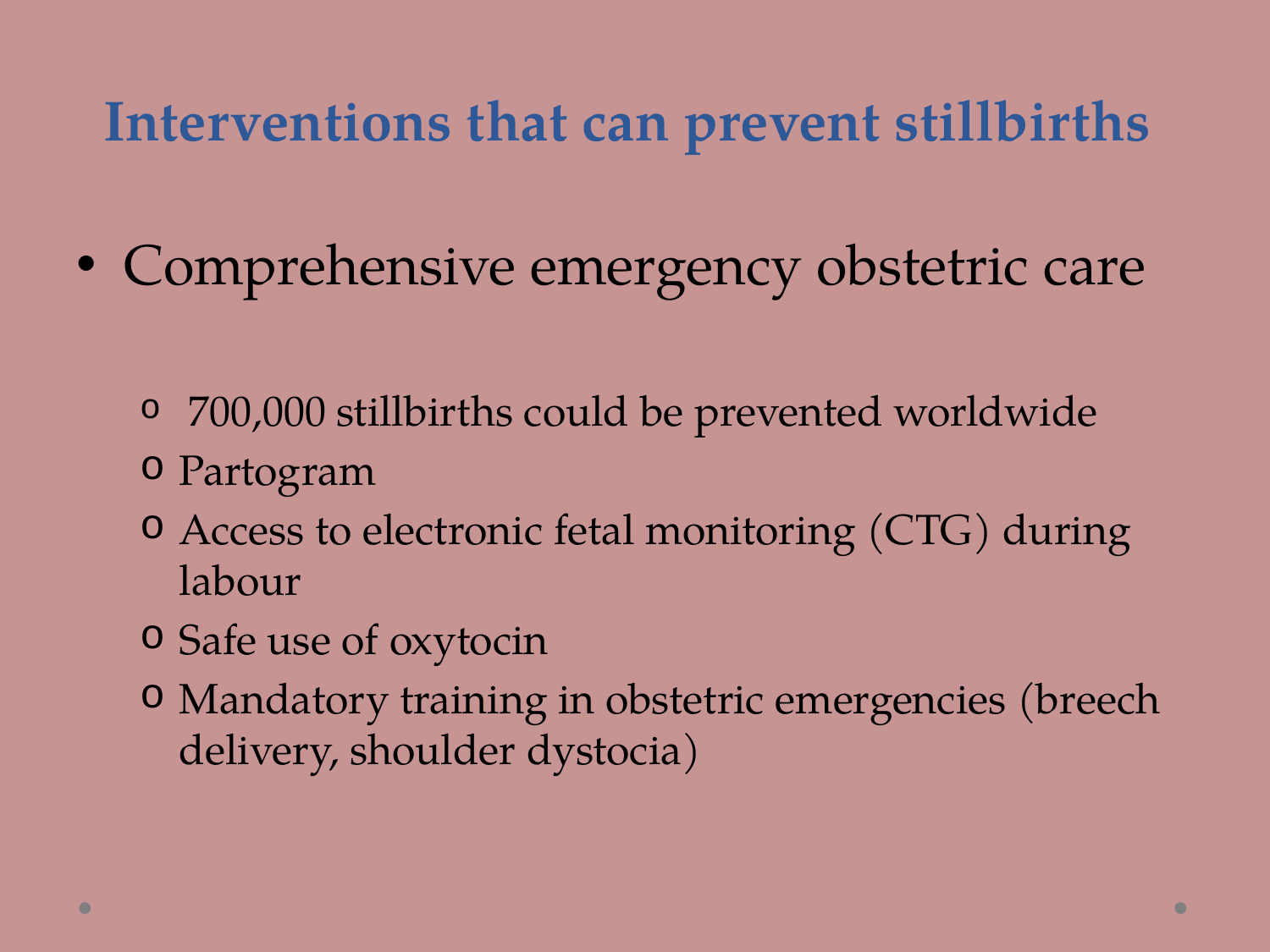

# Interventions that can prevent stillbirths
Comprehensive emergency obstetric care

 700,000 stillbirths could be prevented worldwide
Partogram
Access to electronic fetal monitoring (CTG) during labour
Safe use of oxytocin
Mandatory training in obstetric emergencies (breech delivery, shoulder dystocia)